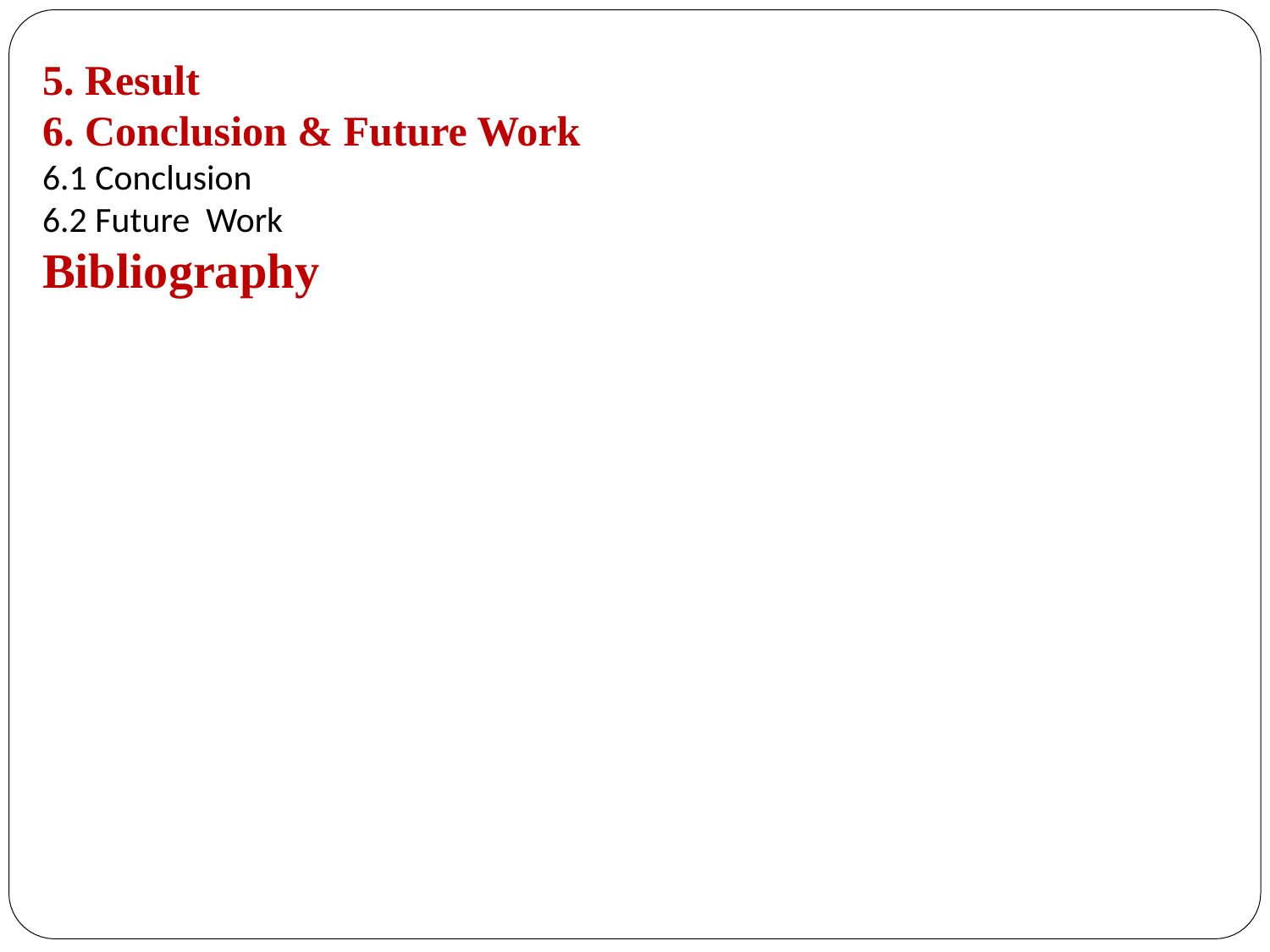

# 5. Result 6. Conclusion & Future Work 6.1 Conclusion 6.2 Future  Work Bibliography